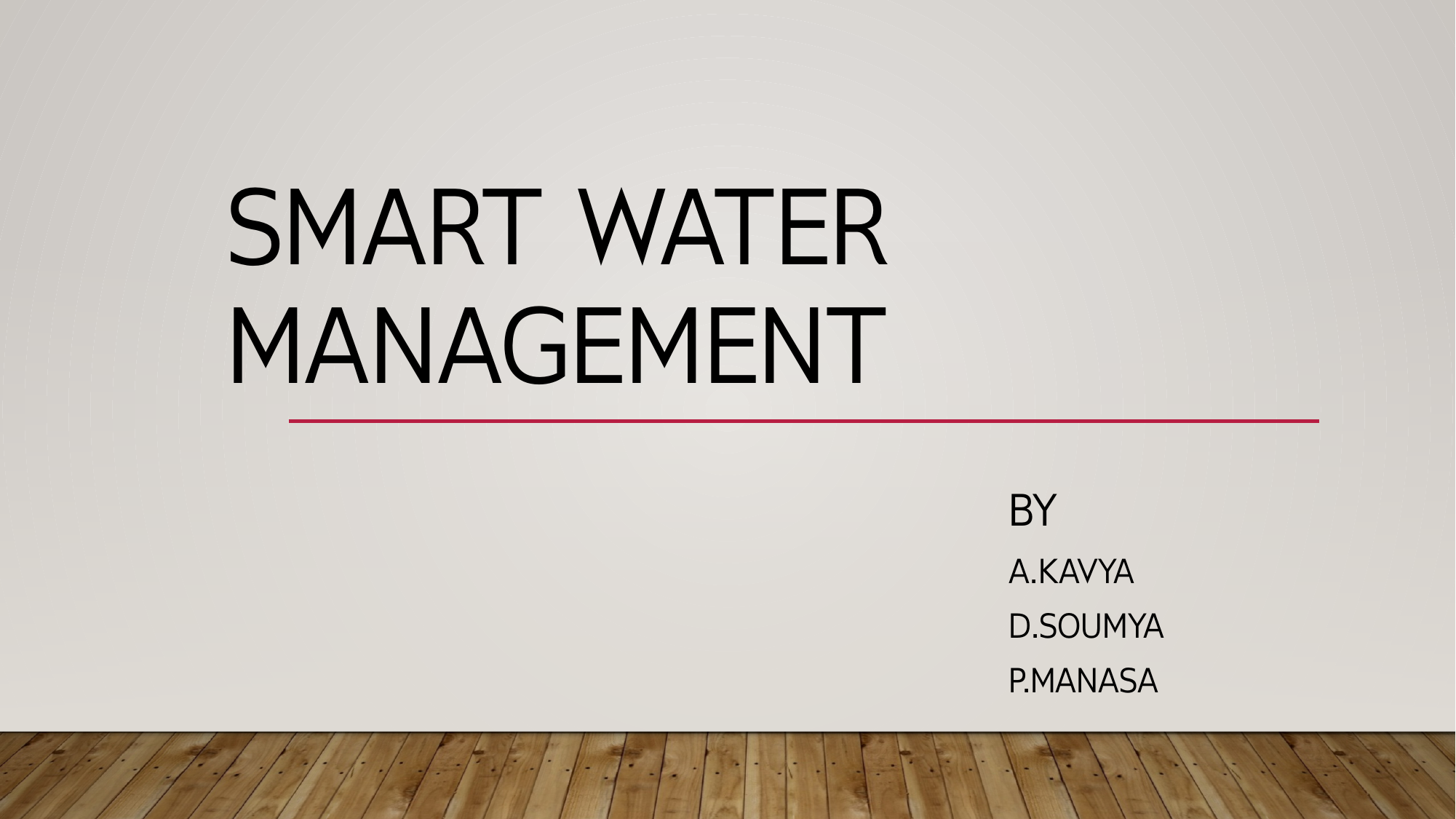

# Smart Water Management
By
A.Kavya
D.Soumya
P.Manasa